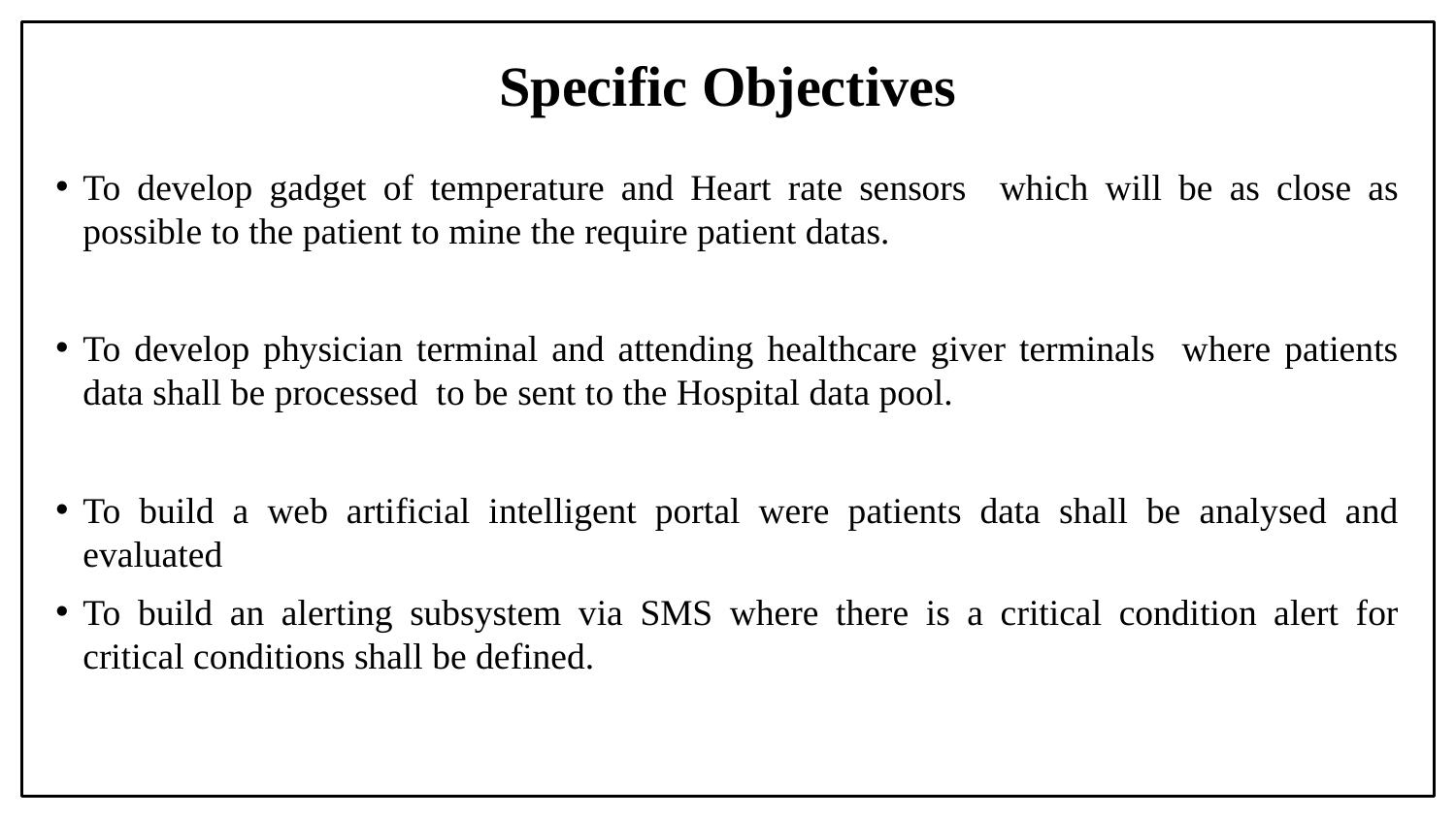

# Specific Objectives
To develop gadget of temperature and Heart rate sensors  which will be as close as possible to the patient to mine the require patient datas.

To develop physician terminal and attending healthcare giver terminals  where patients data shall be processed  to be sent to the Hospital data pool.

To build a web artificial intelligent portal were patients data shall be analysed and evaluated
To build an alerting subsystem via SMS where there is a critical condition alert for critical conditions shall be defined.